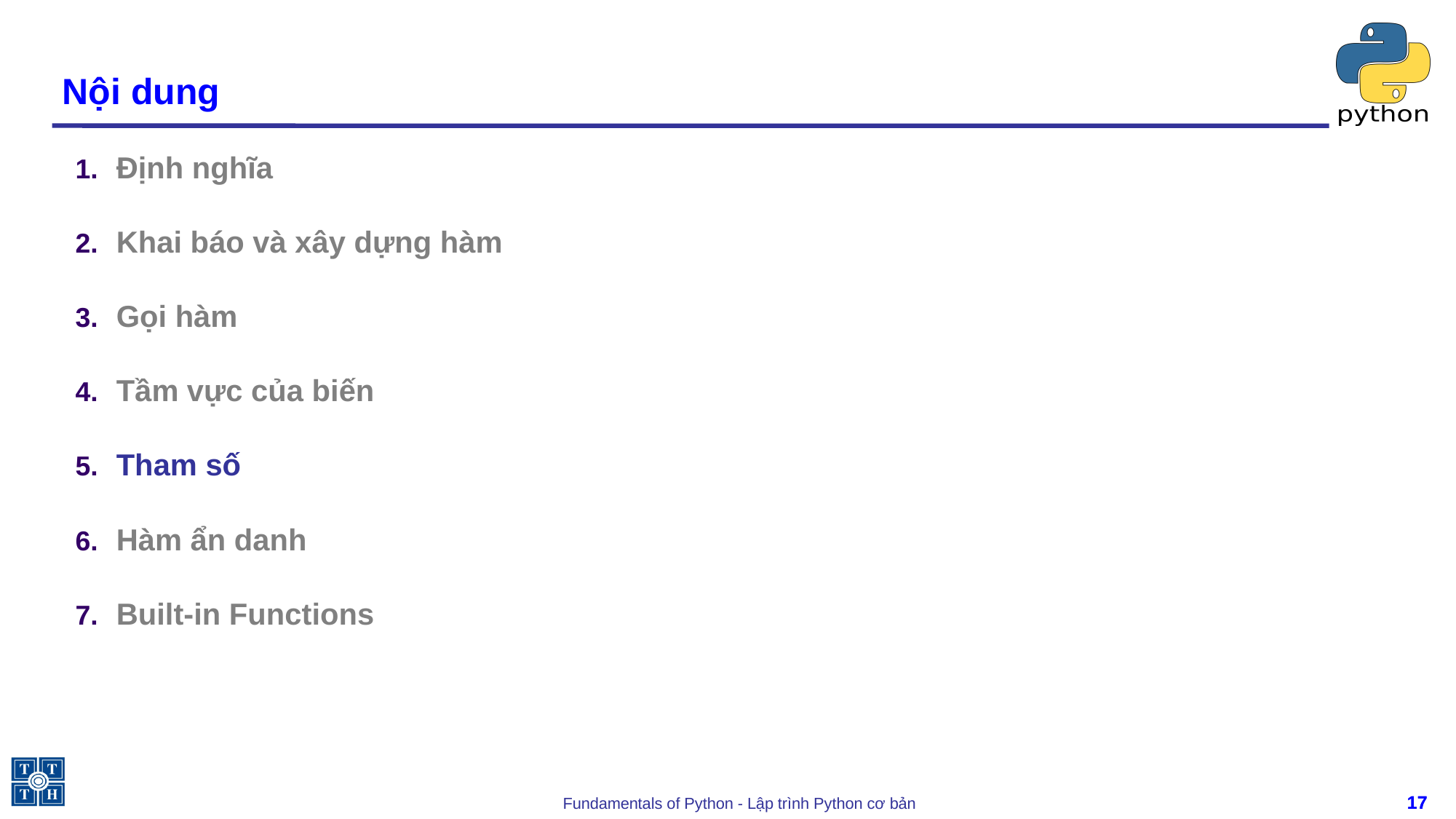

# Nội dung
Định nghĩa
Khai báo và xây dựng hàm
Gọi hàm
Tầm vực của biến
Tham số
Hàm ẩn danh
Built-in Functions